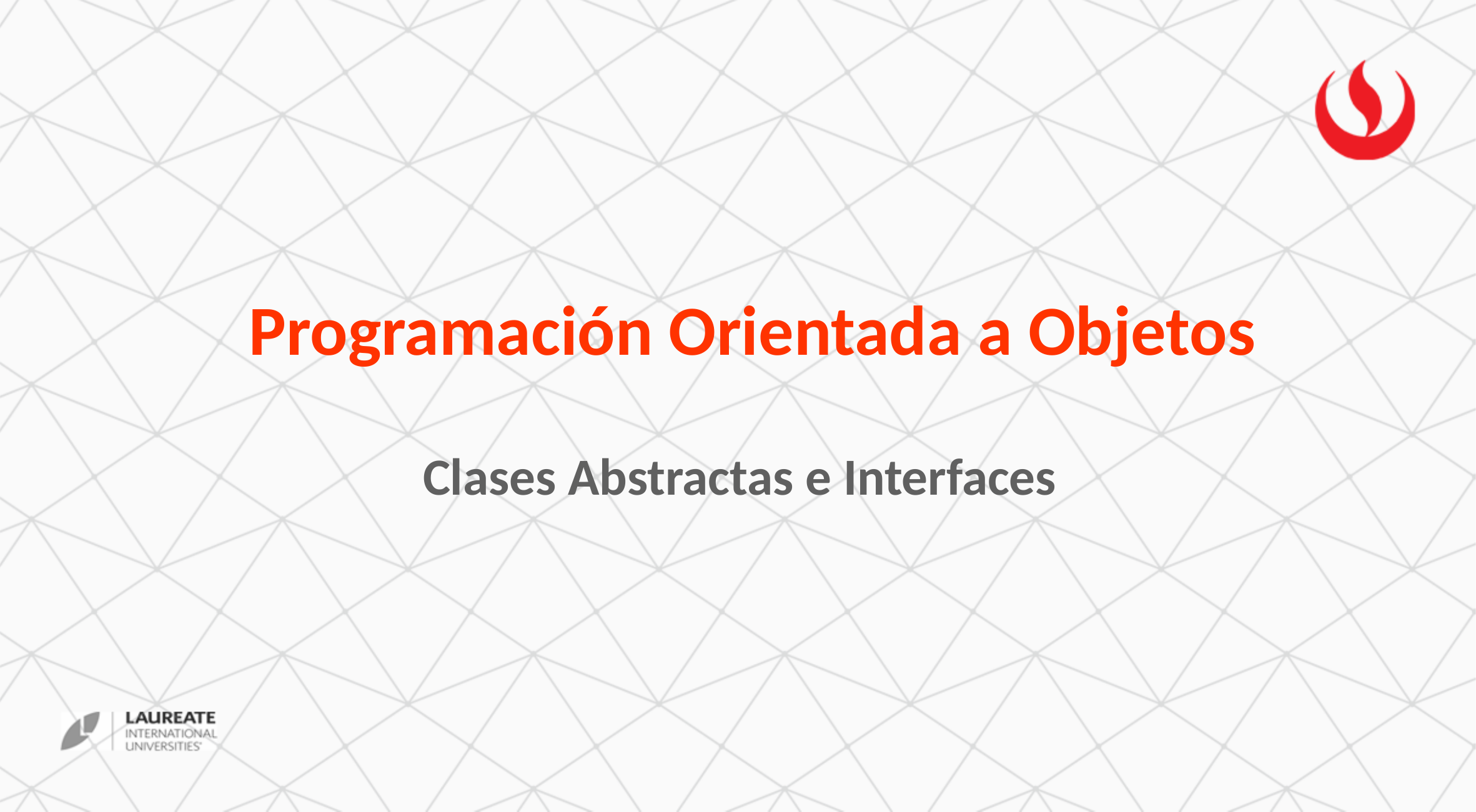

Programación Orientada a Objetos
Clases Abstractas e Interfaces